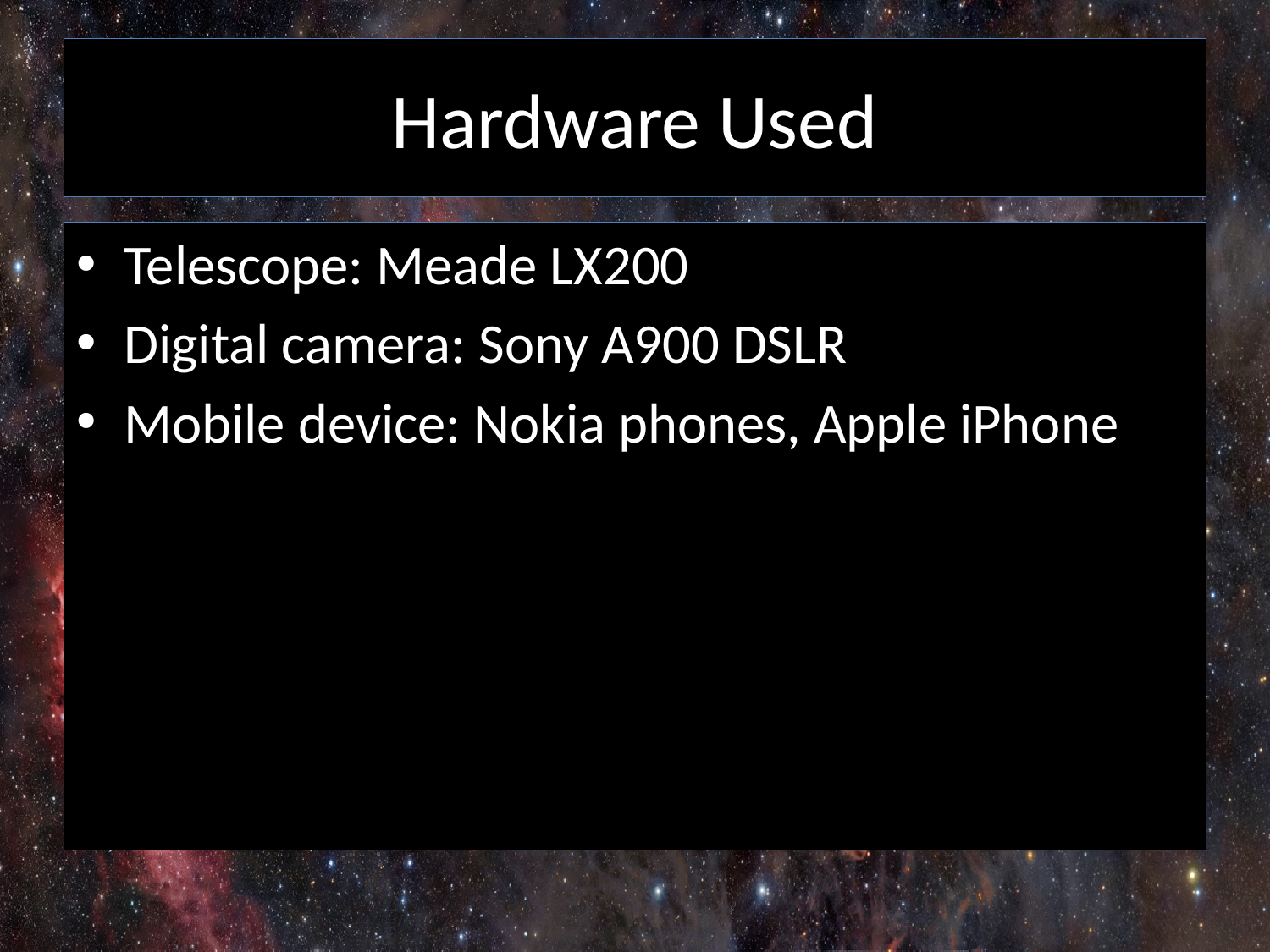

# Hardware Used
Telescope: Meade LX200
Digital camera: Sony A900 DSLR
Mobile device: Nokia phones, Apple iPhone